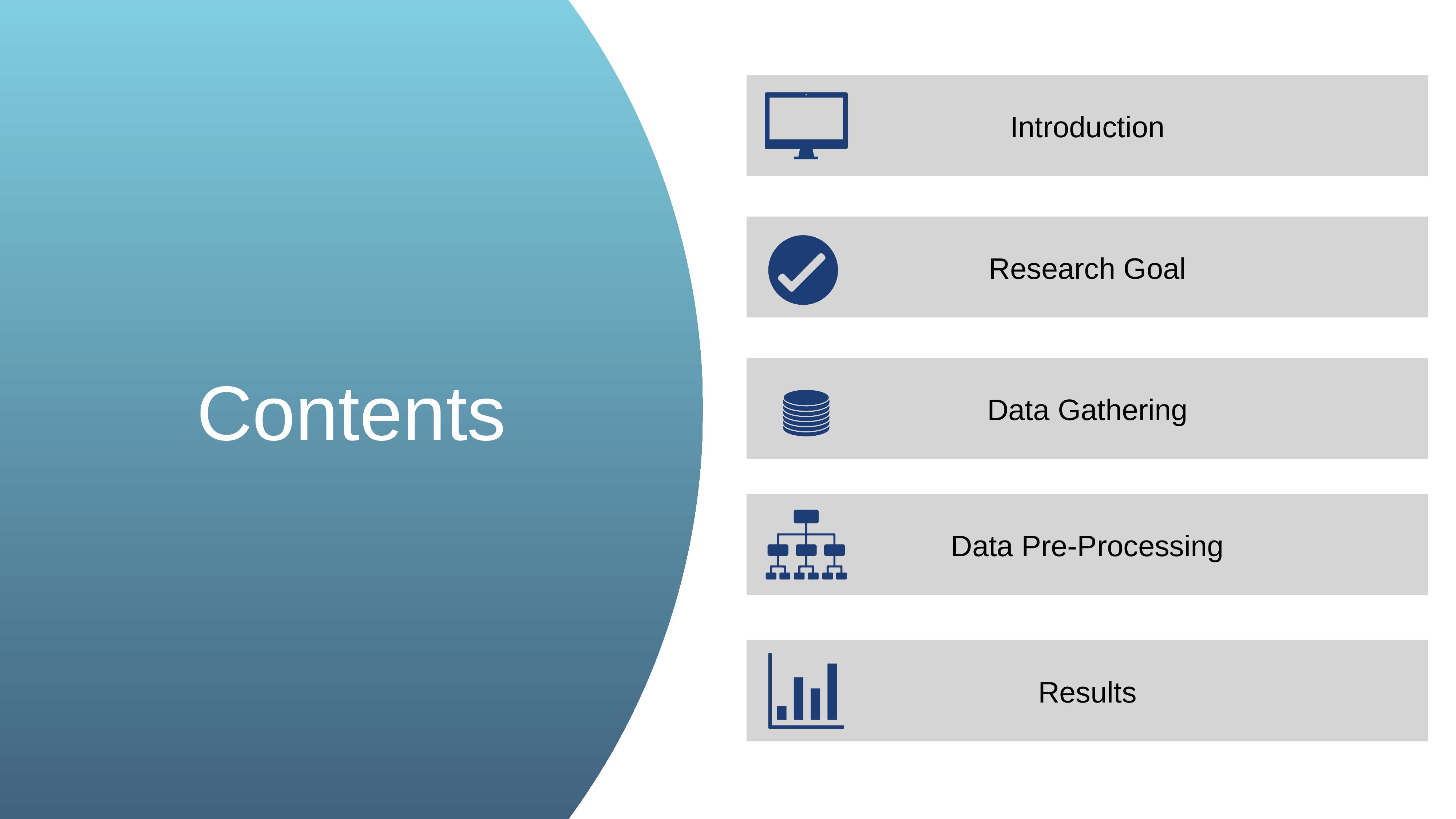

Contents
Introduction

Research Goal

Data Gathering

Data Pre-Processing

Results